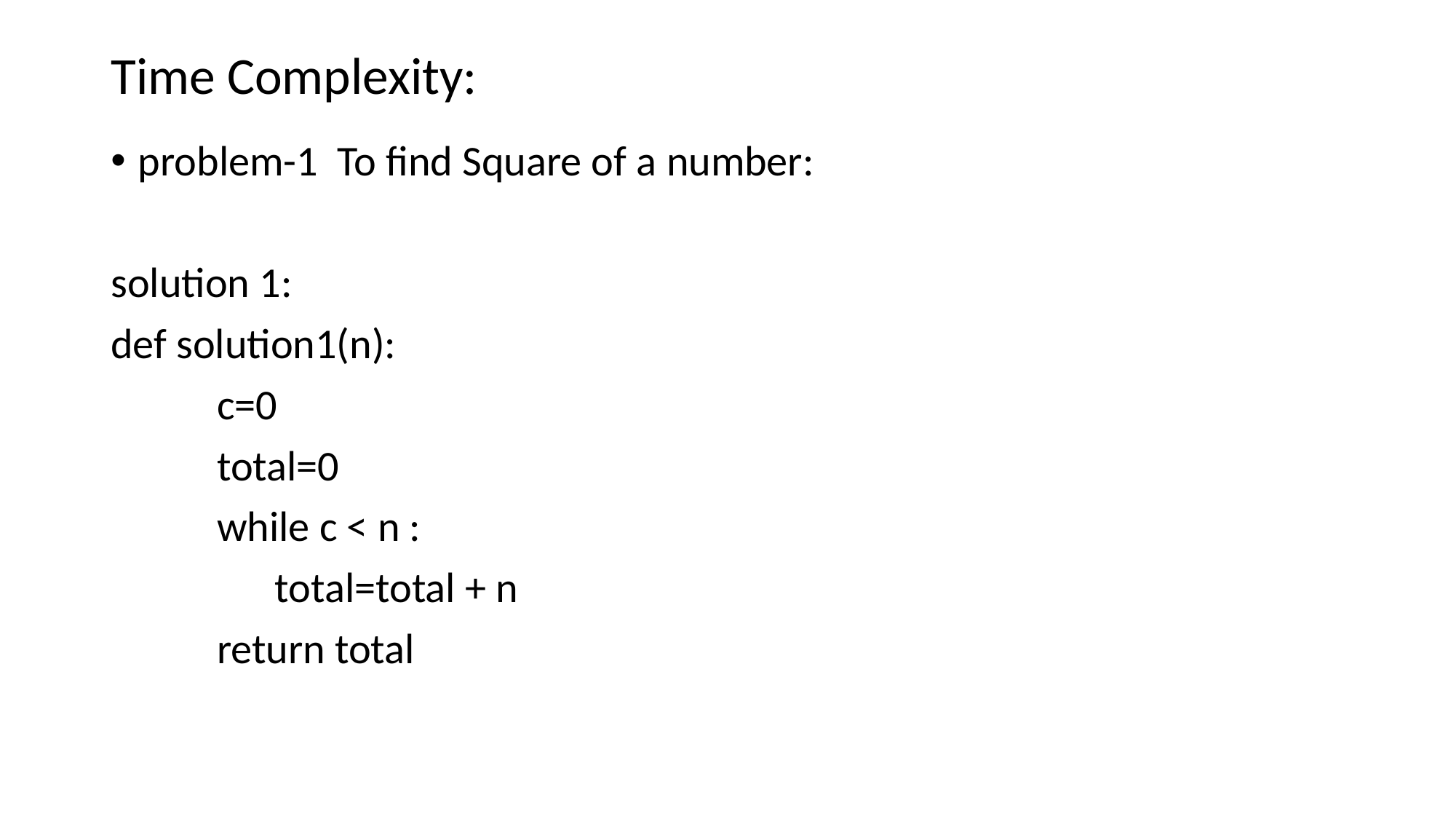

# Time Complexity:
problem-1  To find Square of a number:

solution 1:
def solution1(n):
           c=0
           total=0
           while c < n :
                 total=total + n
           return total